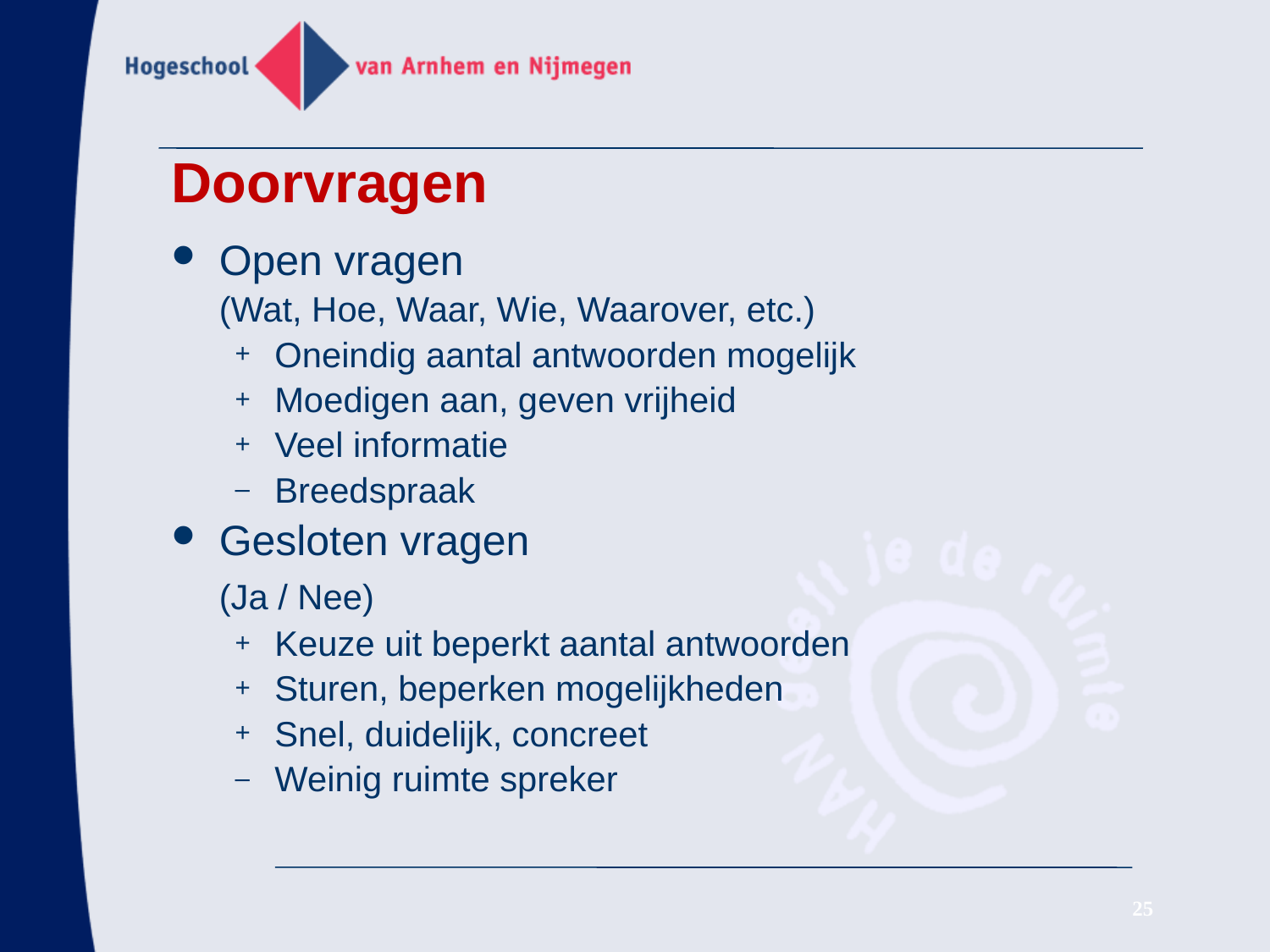

# Doorvragen
Open vragen
	(Wat, Hoe, Waar, Wie, Waarover, etc.)
Oneindig aantal antwoorden mogelijk
Moedigen aan, geven vrijheid
Veel informatie
Breedspraak
Gesloten vragen
	(Ja / Nee)
Keuze uit beperkt aantal antwoorden
Sturen, beperken mogelijkheden
Snel, duidelijk, concreet
Weinig ruimte spreker
25